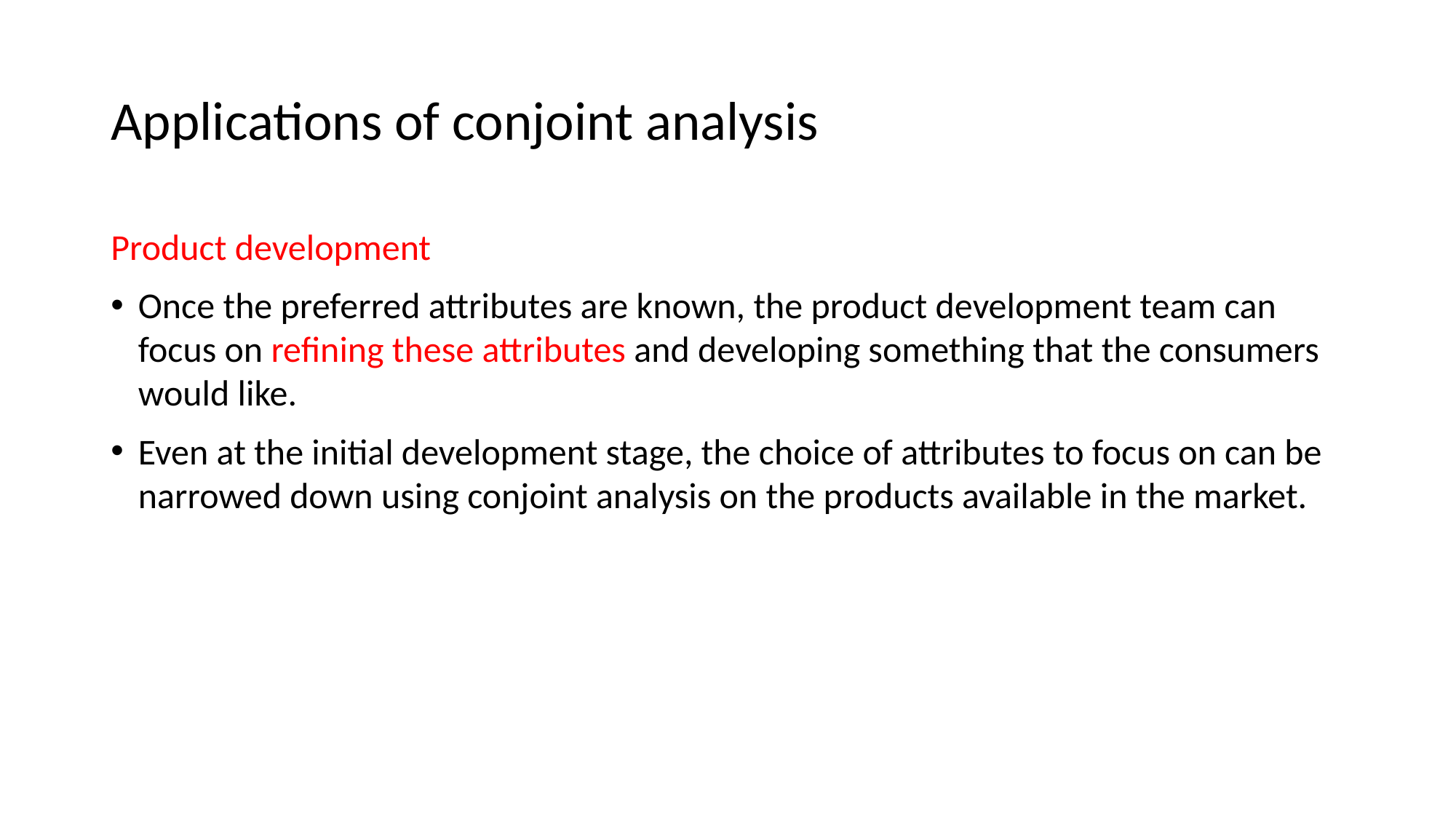

# Applications of conjoint analysis
Product development
Once the preferred attributes are known, the product development team can focus on refining these attributes and developing something that the consumers would like.
Even at the initial development stage, the choice of attributes to focus on can be narrowed down using conjoint analysis on the products available in the market.